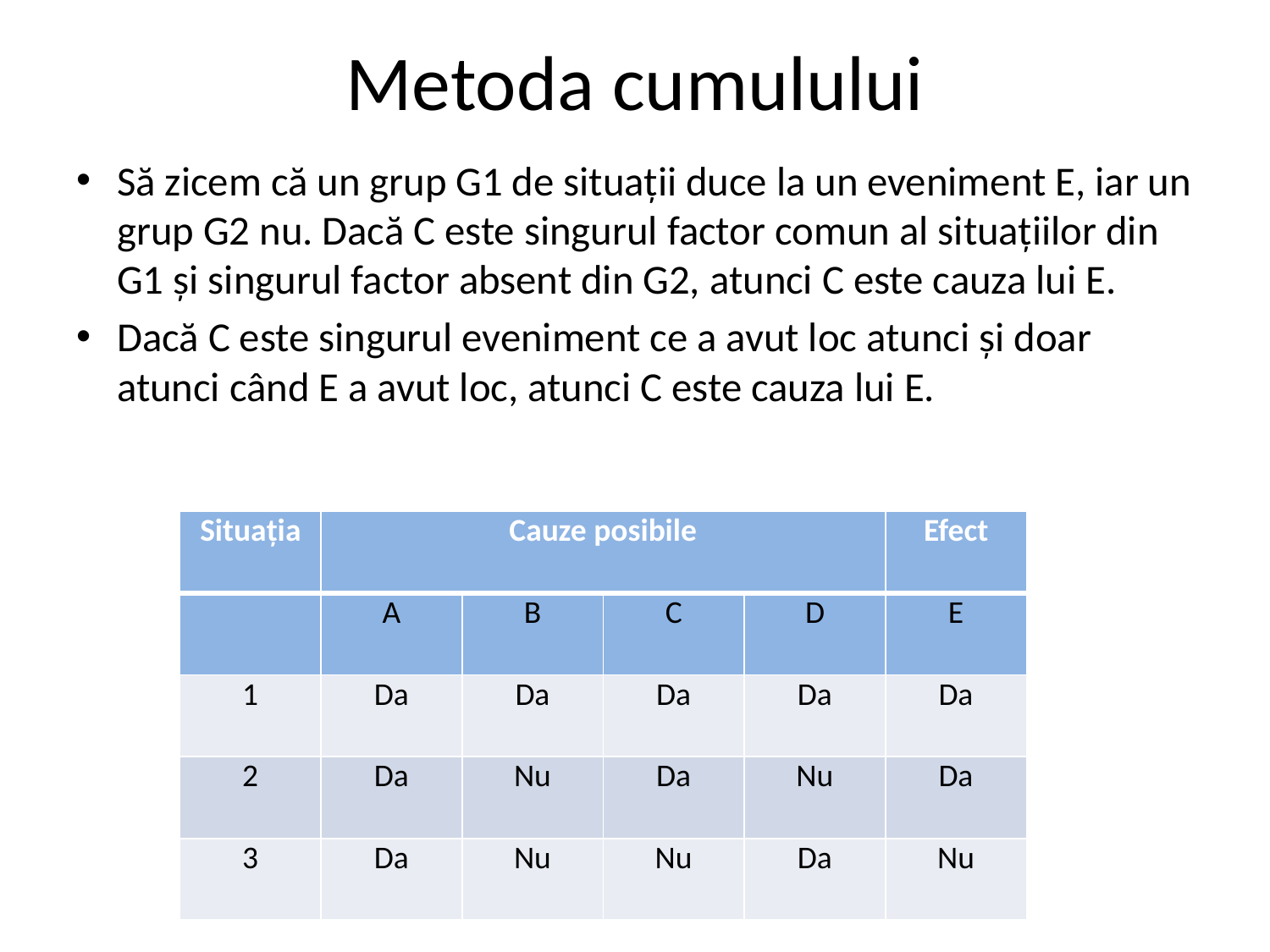

# Metoda cumulului
Să zicem că un grup G1 de situații duce la un eveniment E, iar un grup G2 nu. Dacă C este singurul factor comun al situațiilor din G1 și singurul factor absent din G2, atunci C este cauza lui E.
Dacă C este singurul eveniment ce a avut loc atunci și doar atunci când E a avut loc, atunci C este cauza lui E.
| Situația | Cauze posibile |  |  |  | Efect |
| --- | --- | --- | --- | --- | --- |
|  | A | B | C | D | E |
| 1 | Da | Da | Da | Da | Da |
| 2 | Da | Nu | Da | Nu | Da |
| 3 | Da | Nu | Nu | Da | Nu |